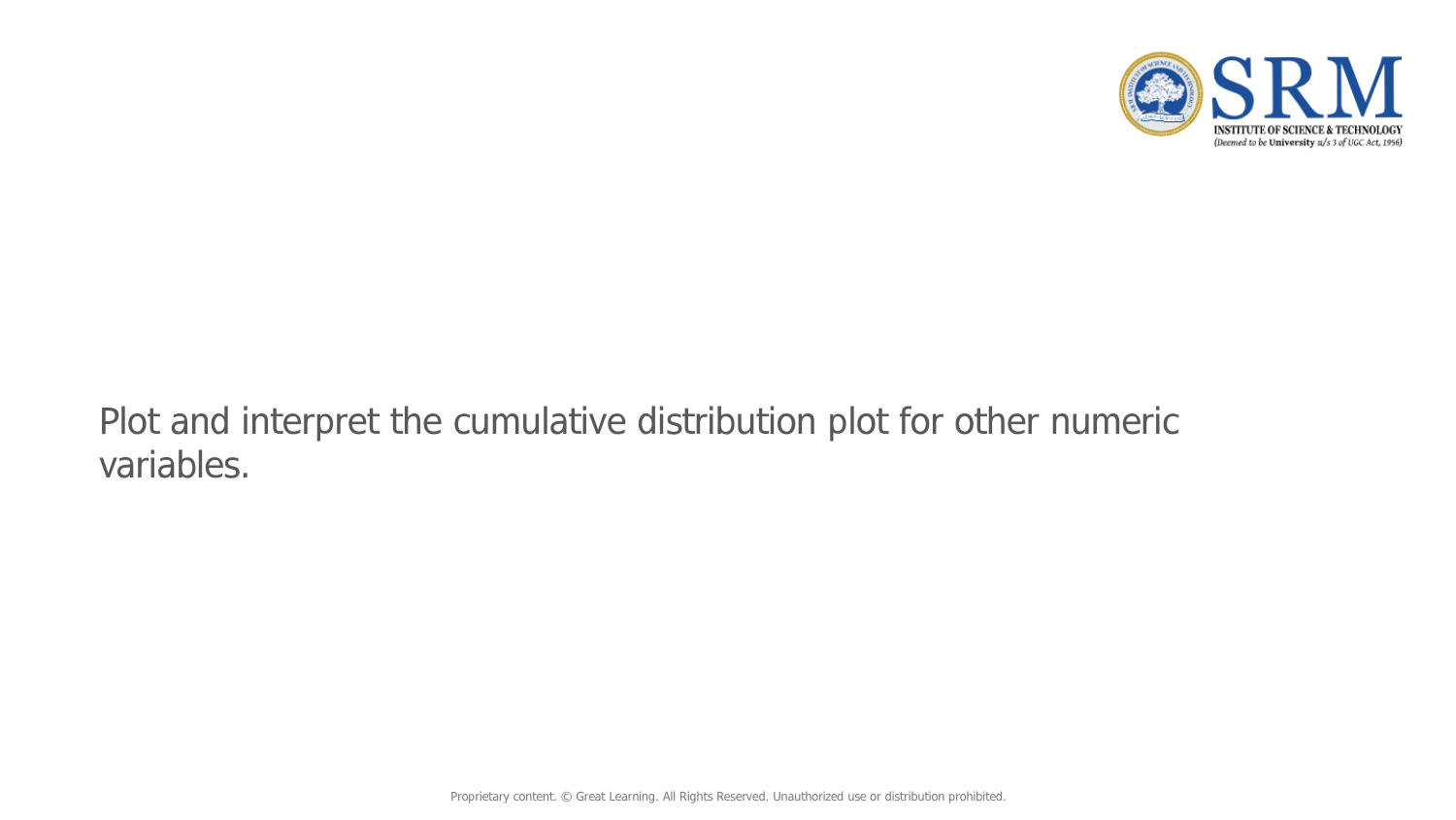

Plot and interpret the cumulative distribution plot for other numeric variables.
Proprietary content. © Great Learning. All Rights Reserved. Unauthorized use or distribution prohibited.